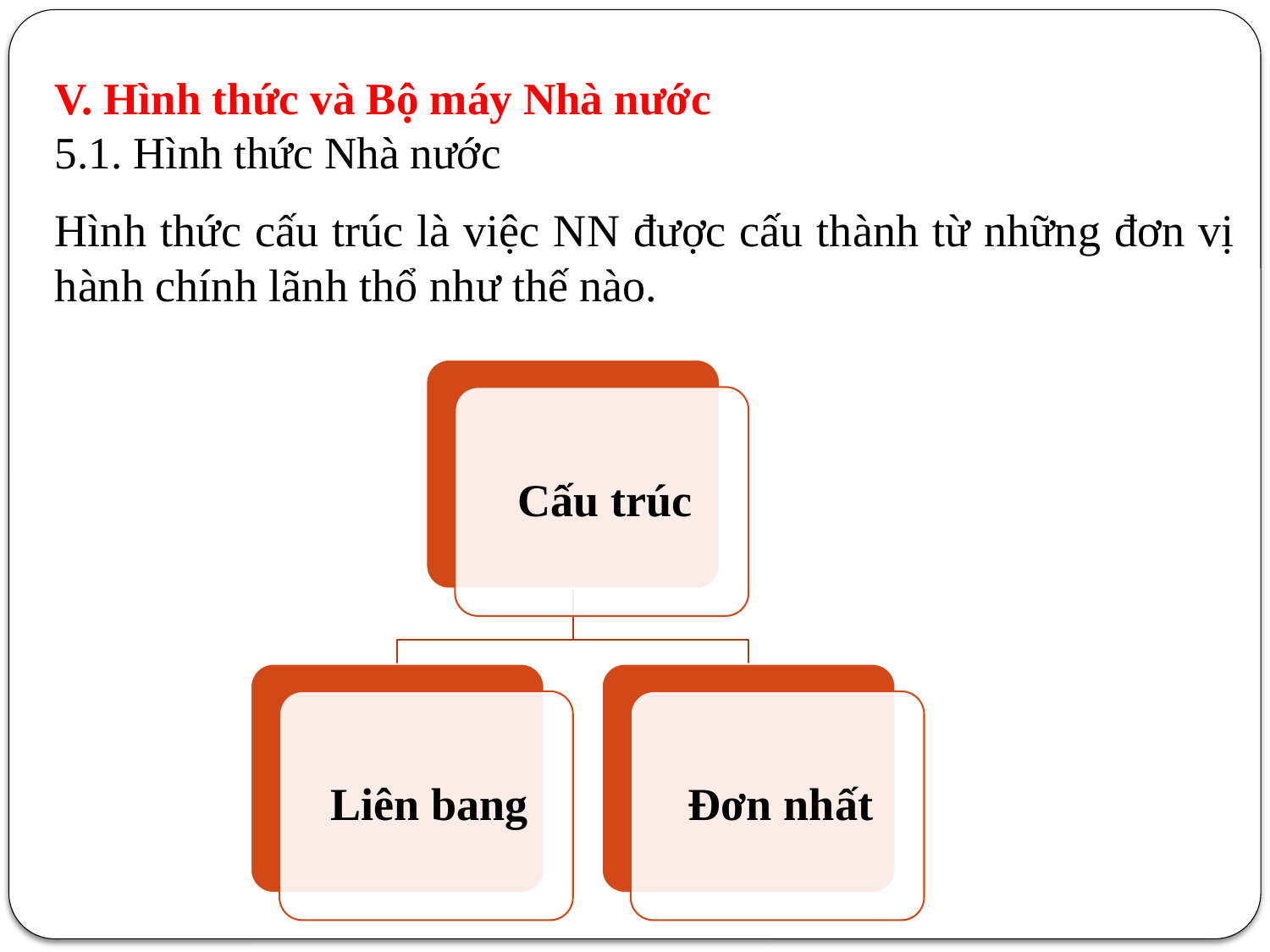

# V. Hình thức và Bộ máy Nhà nước 5.1. Hình thức Nhà nước
Hình thức cấu trúc là việc NN được cấu thành từ những đơn vị hành chính lãnh thổ như thế nào.
Cấu trúc
Liên bang
Đơn nhất